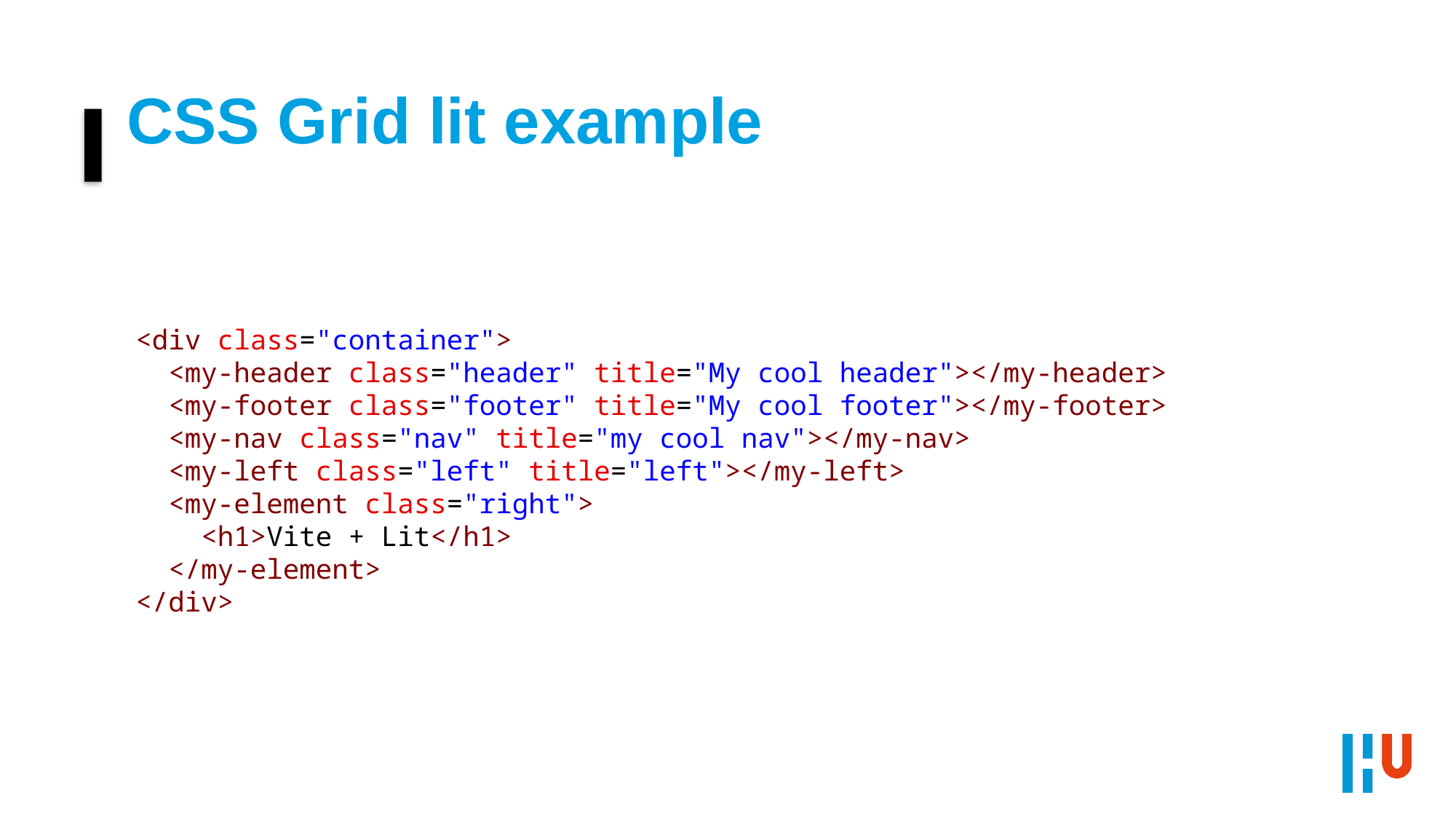

# CSS Grid lit example
<div class="container">
  <my-header class="header" title="My cool header"></my-header>
  <my-footer class="footer" title="My cool footer"></my-footer>
  <my-nav class="nav" title="my cool nav"></my-nav>
  <my-left class="left" title="left"></my-left>
  <my-element class="right">
    <h1>Vite + Lit</h1>
  </my-element>
</div>